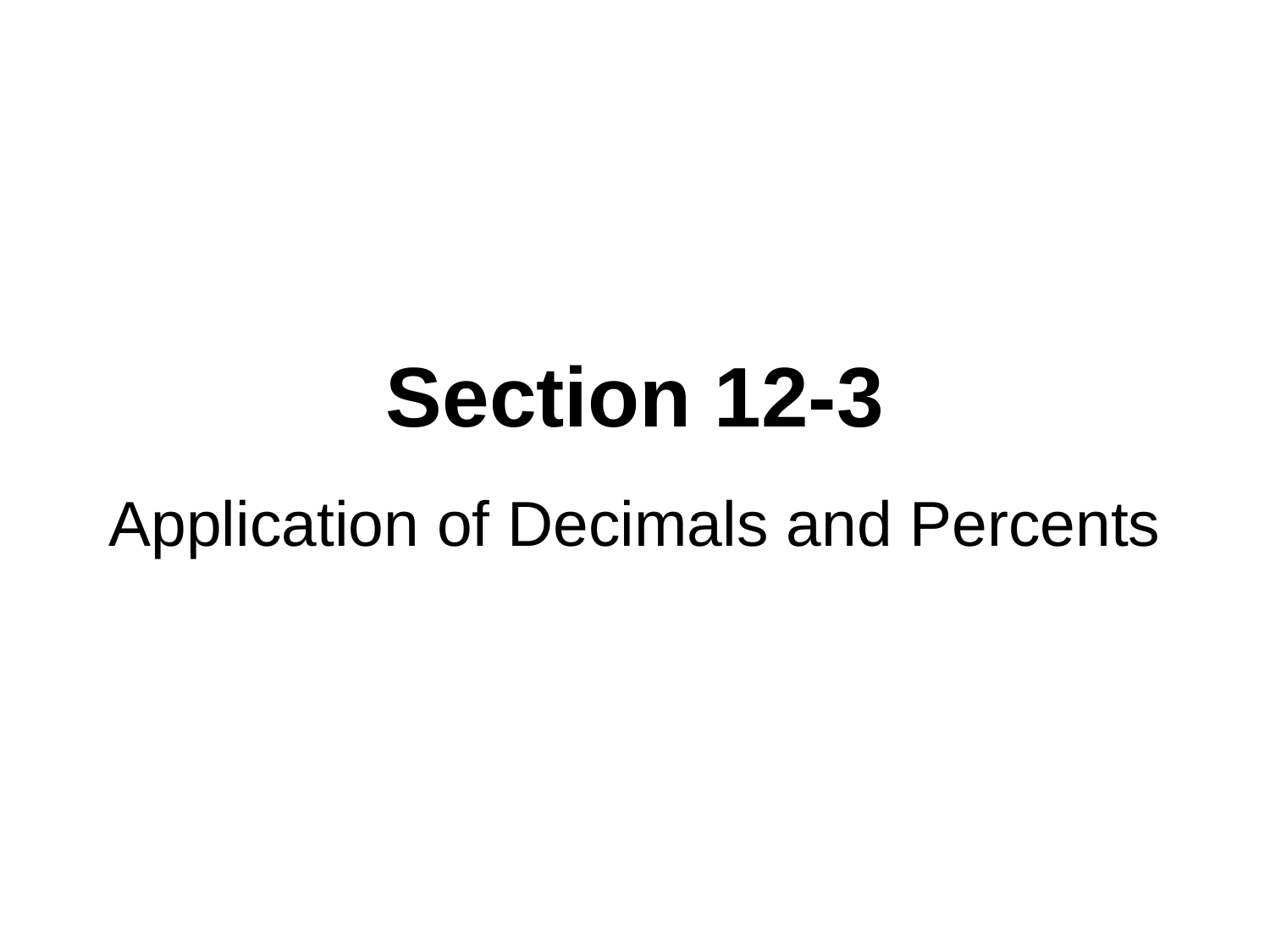

# Section 12-3
Application of Decimals and Percents